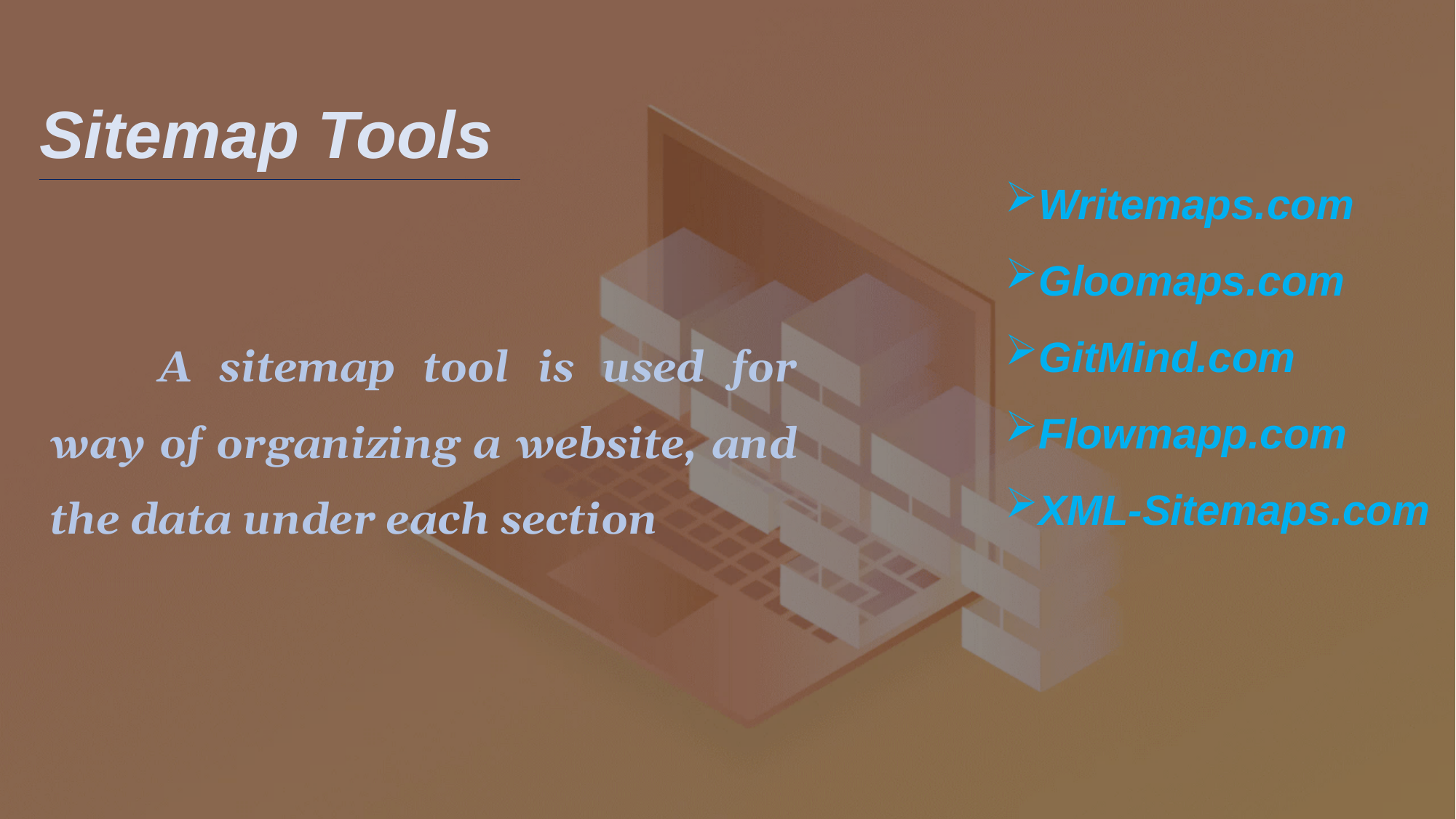

# Sitemap Tools
Writemaps.com
Gloomaps.com
GitMind.com
Flowmapp.com
XML-Sitemaps.com

	A sitemap tool is used for way of organizing a website, and the data under each section